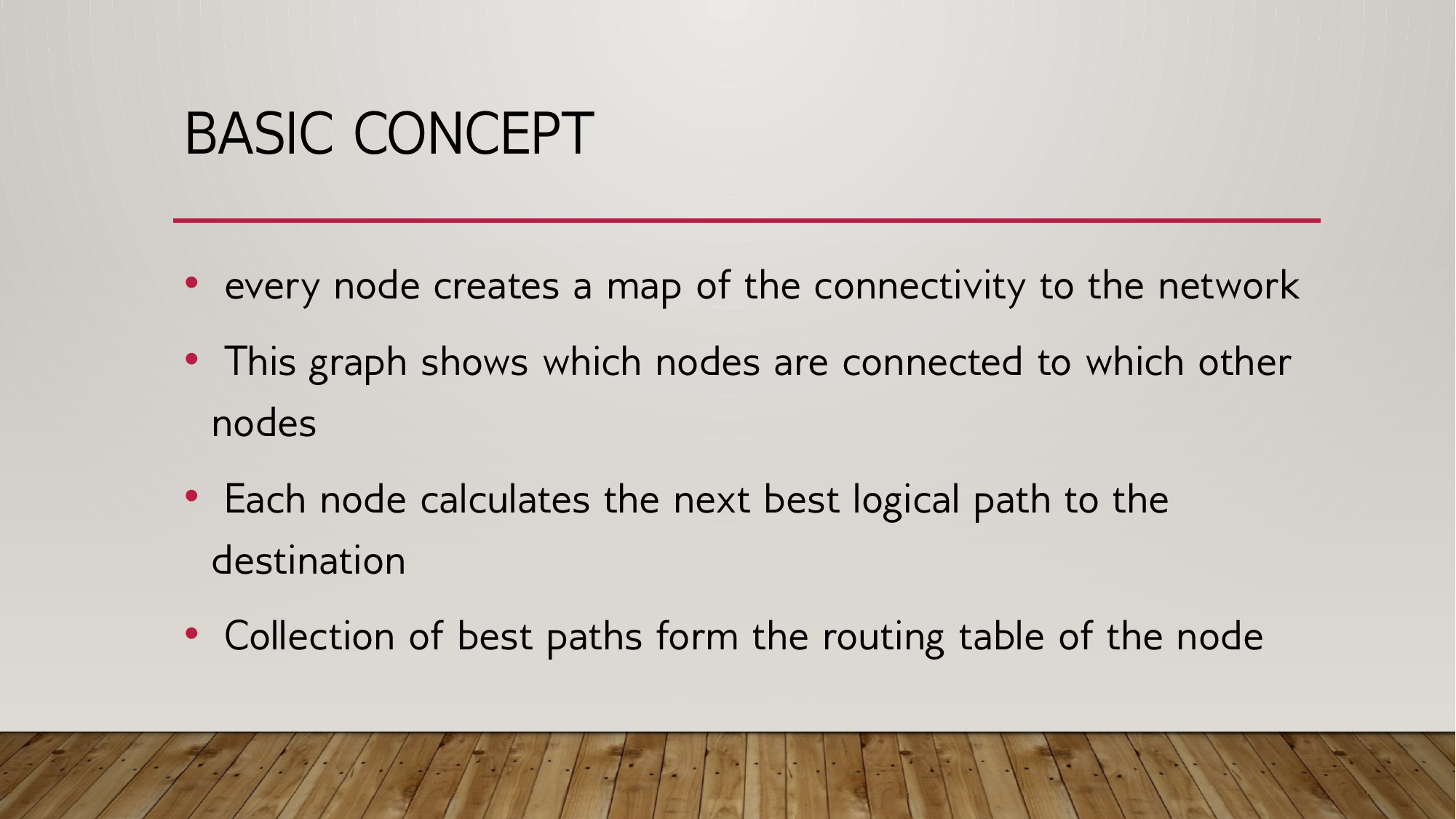

# Basic Concept
 every node creates a map of the connectivity to the network
 This graph shows which nodes are connected to which other nodes
 Each node calculates the next best logical path to the destination
 Collection of best paths form the routing table of the node